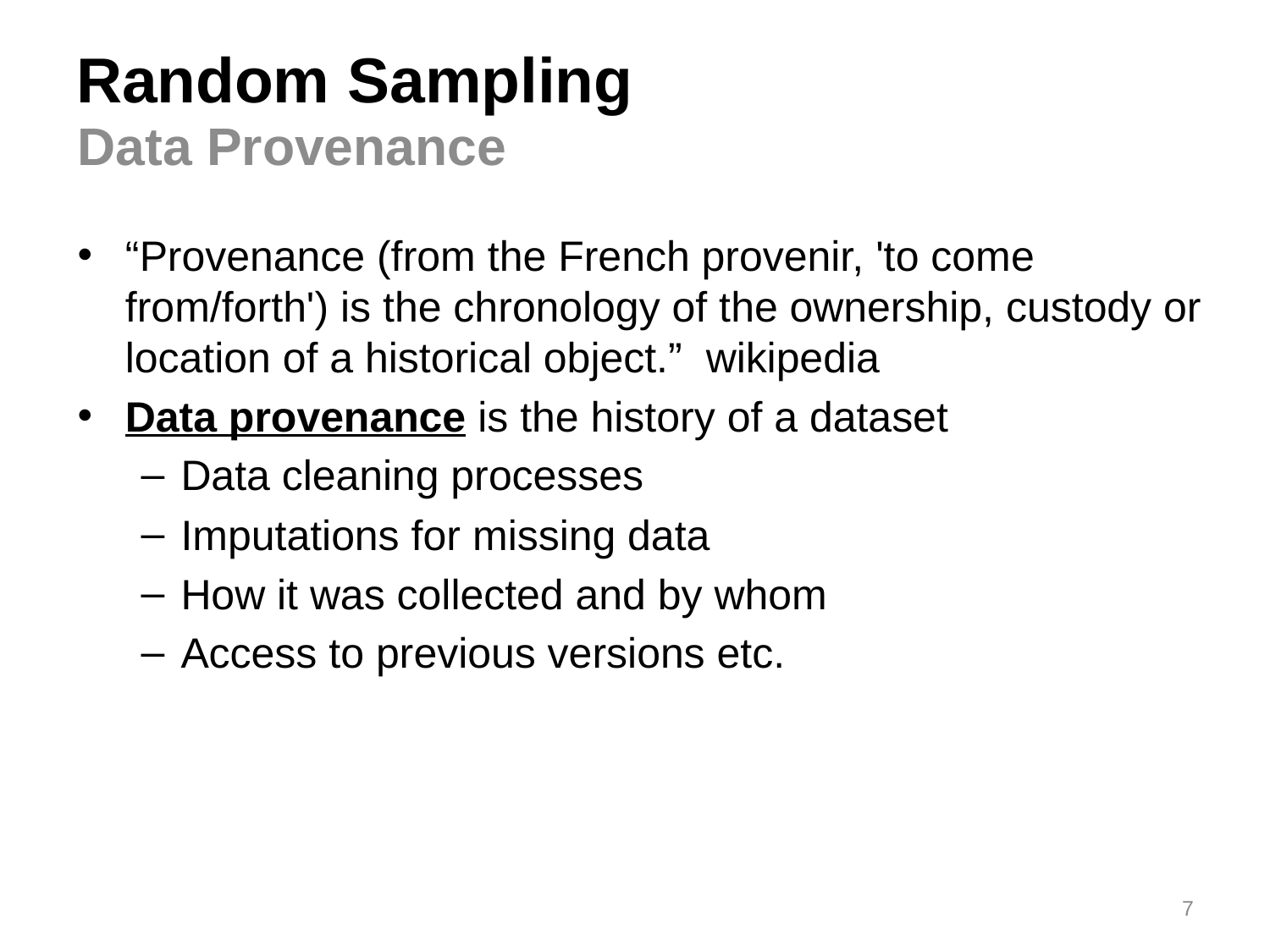

# Random Sampling
Data Provenance
“Provenance (from the French provenir, 'to come from/forth') is the chronology of the ownership, custody or location of a historical object.”  wikipedia
Data provenance is the history of a dataset
Data cleaning processes
Imputations for missing data
How it was collected and by whom
Access to previous versions etc.

7